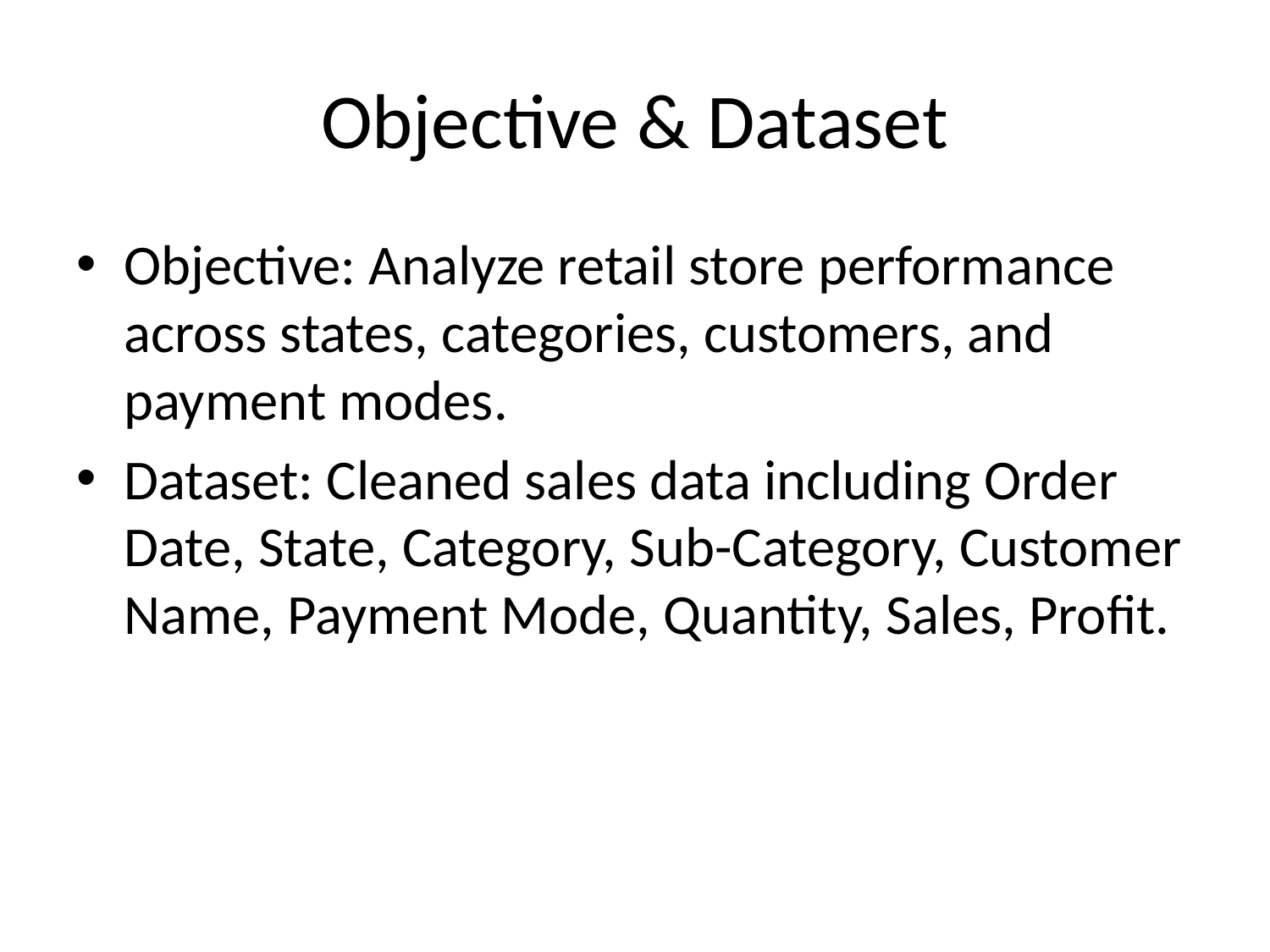

# Objective & Dataset
Objective: Analyze retail store performance across states, categories, customers, and payment modes.
Dataset: Cleaned sales data including Order Date, State, Category, Sub-Category, Customer Name, Payment Mode, Quantity, Sales, Profit.